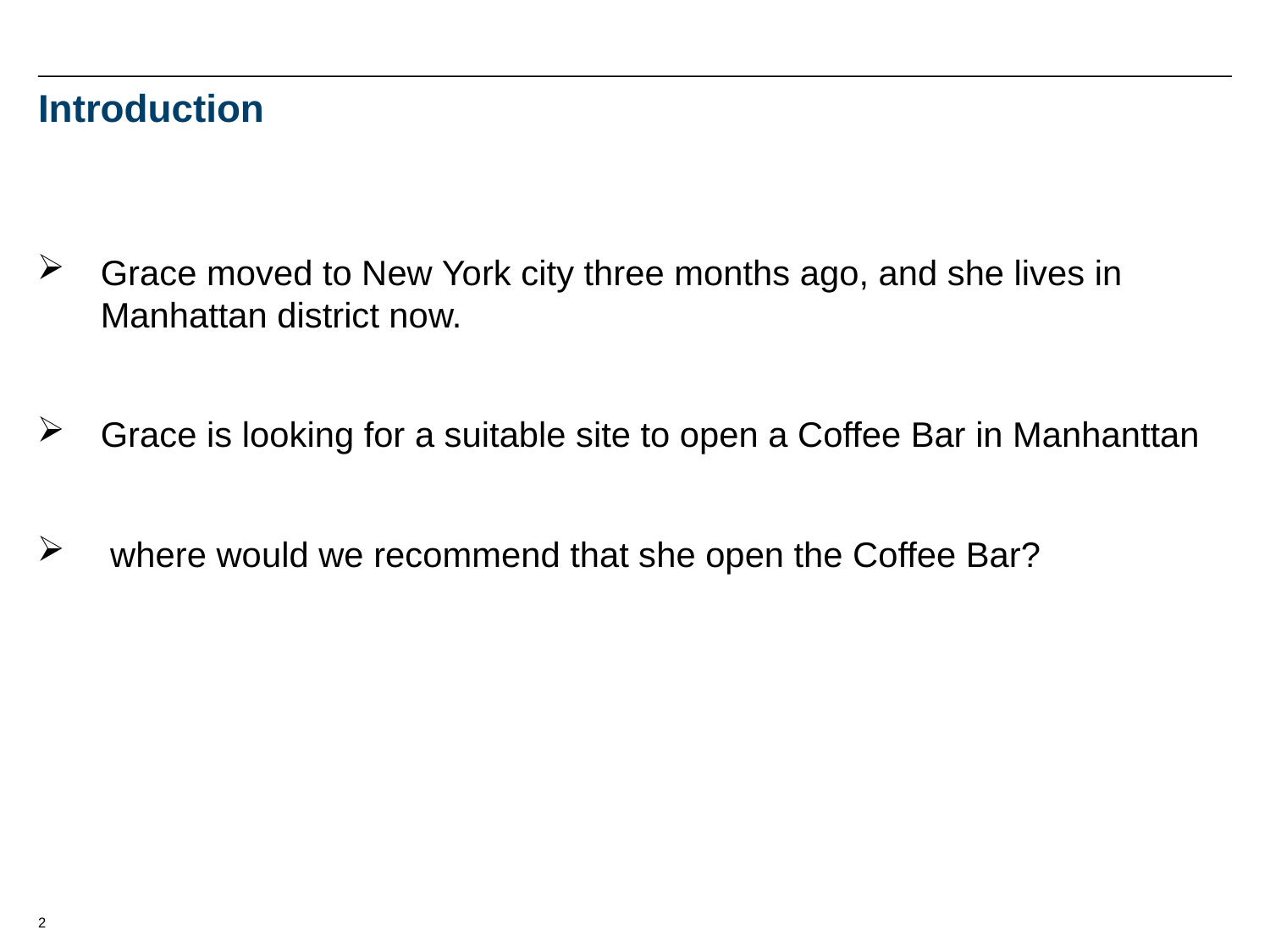

# Introduction
Grace moved to New York city three months ago, and she lives in Manhattan district now.

Grace is looking for a suitable site to open a Coffee Bar in Manhanttan

 where would we recommend that she open the Coffee Bar?
2